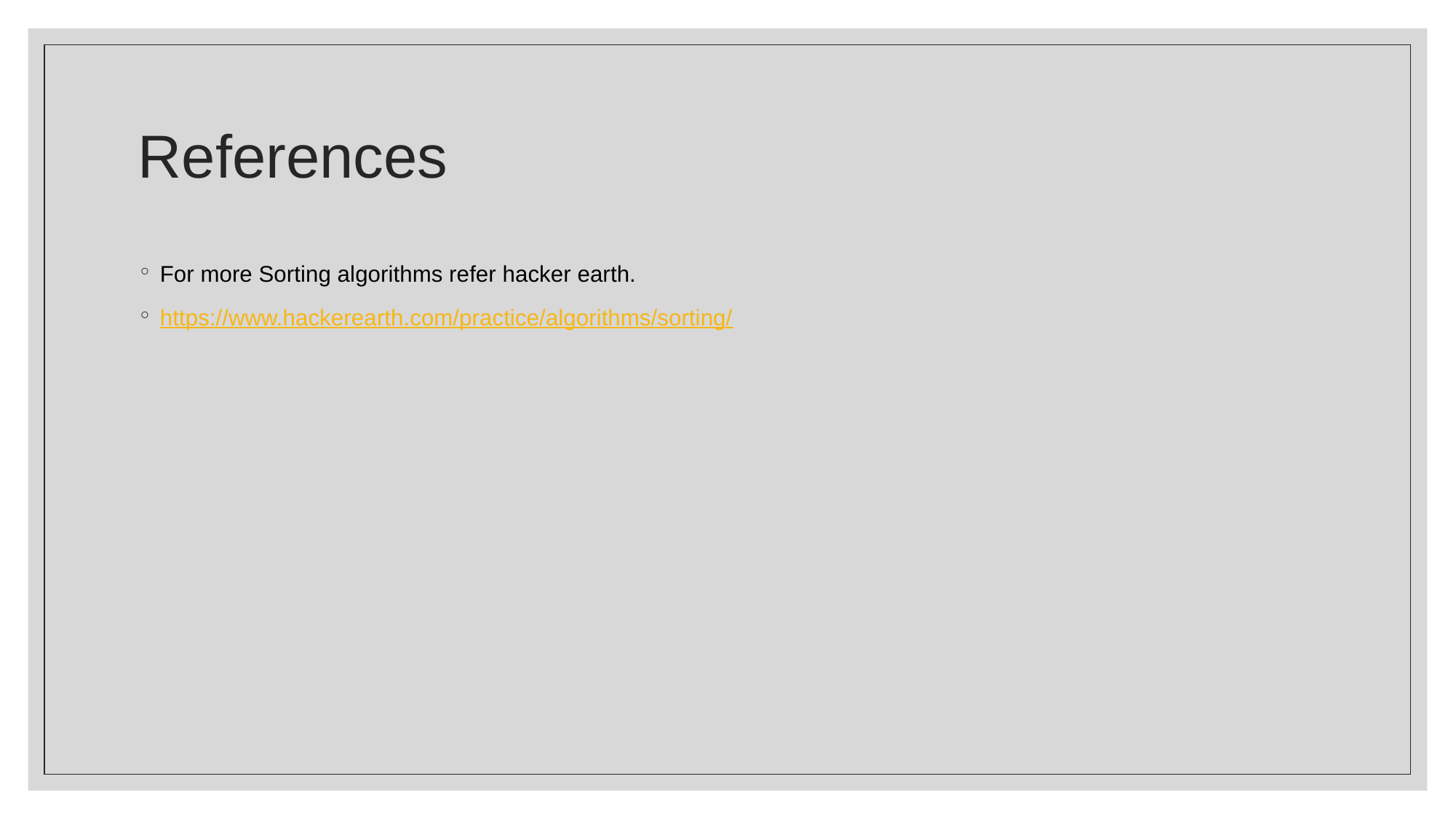

# References
For more Sorting algorithms refer hacker earth.
https://www.hackerearth.com/practice/algorithms/sorting/